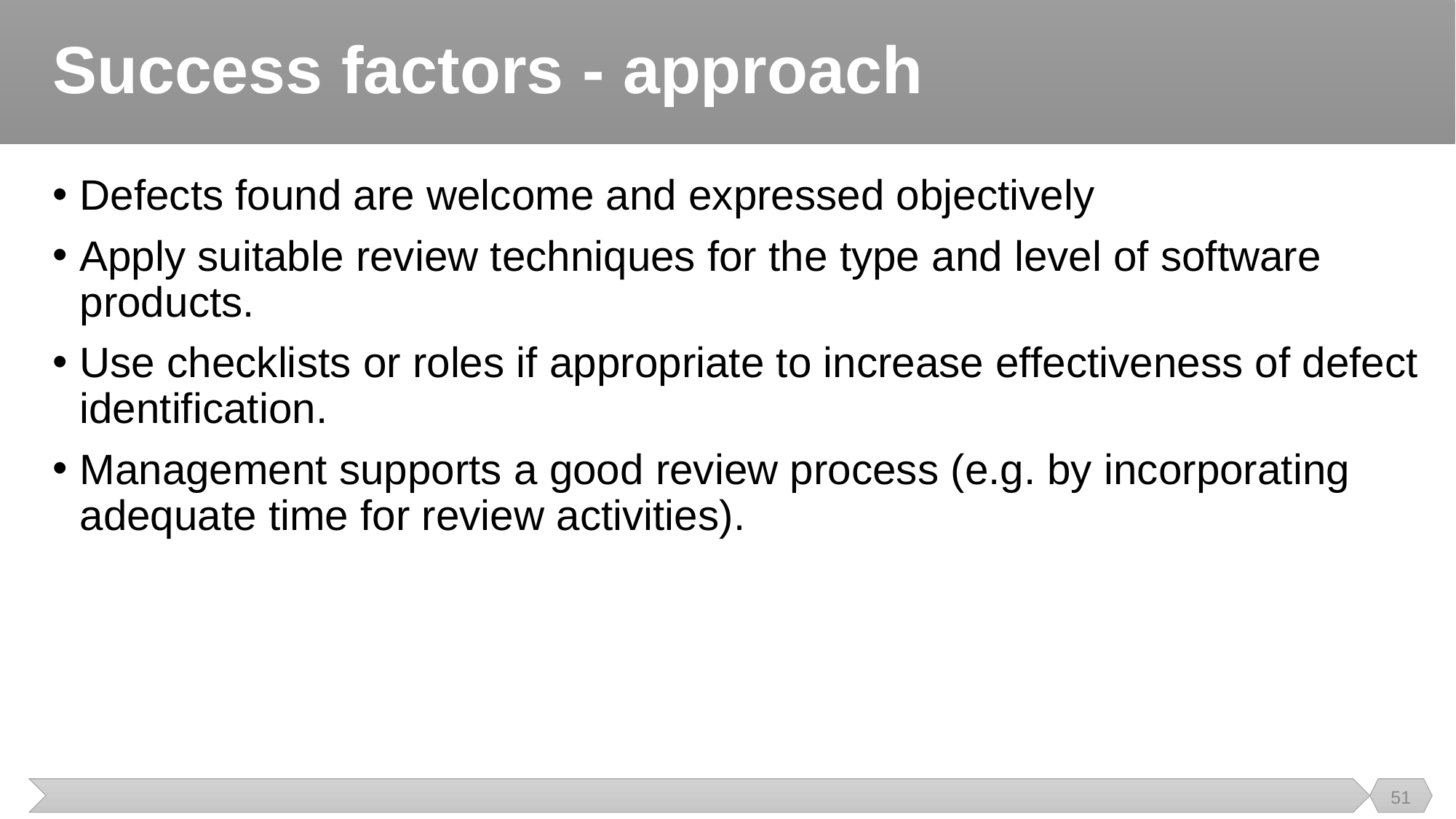

# Success factors - approach
Defects found are welcome and expressed objectively
Apply suitable review techniques for the type and level of software products.
Use checklists or roles if appropriate to increase effectiveness of defect identification.
Management supports a good review process (e.g. by incorporating adequate time for review activities).
51